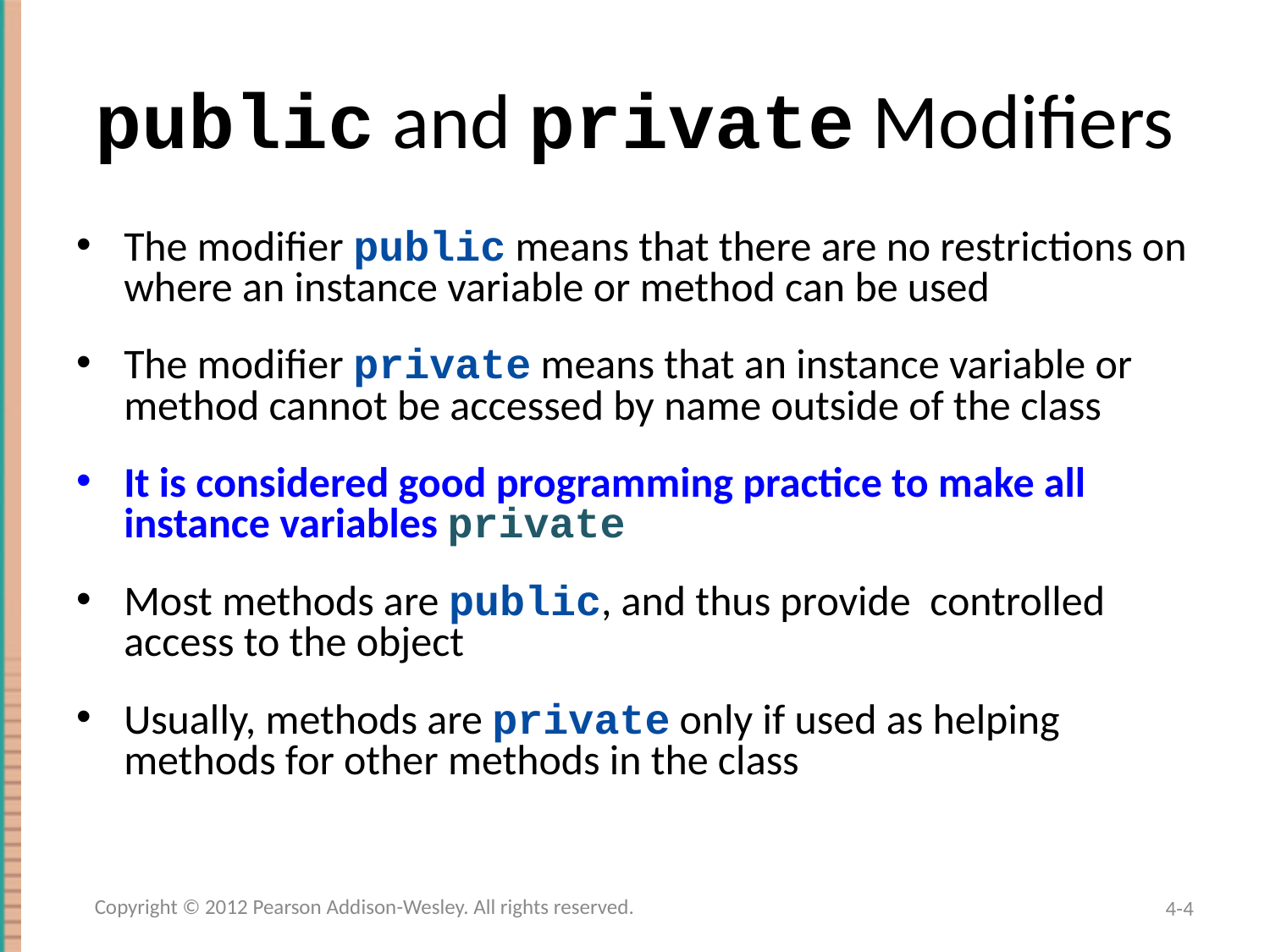

# public and private Modifiers
The modifier public means that there are no restrictions on where an instance variable or method can be used

The modifier private means that an instance variable or method cannot be accessed by name outside of the class

It is considered good programming practice to make all instance variables private

Most methods are public, and thus provide  controlled access to the object

Usually, methods are private only if used as helping methods for other methods in the class
Copyright © 2012 Pearson Addison-Wesley. All rights reserved.
4-4